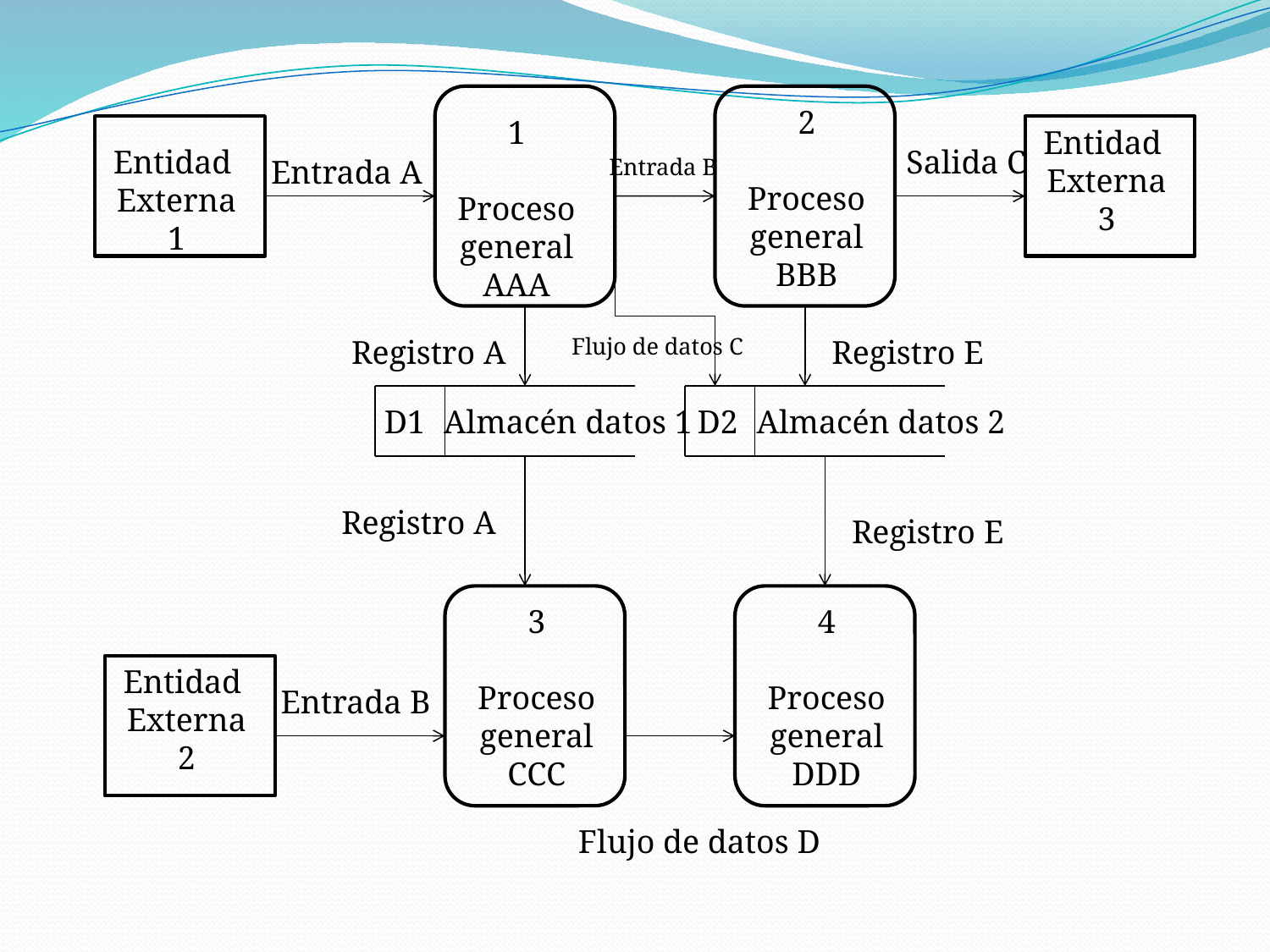

2

Proceso general
BBB
1

Proceso general
AAA

Entidad
Externa
3
Entidad
Externa
1
Salida C
Entrada A
Entrada B
Registro A
Flujo de datos C
Registro E
D1
Almacén datos 1
D2
Almacén datos 2
Registro A
Registro E

3

Proceso general
CCC
4

Proceso general
DDD

Entidad
Externa
2
Entrada B
Flujo de datos D